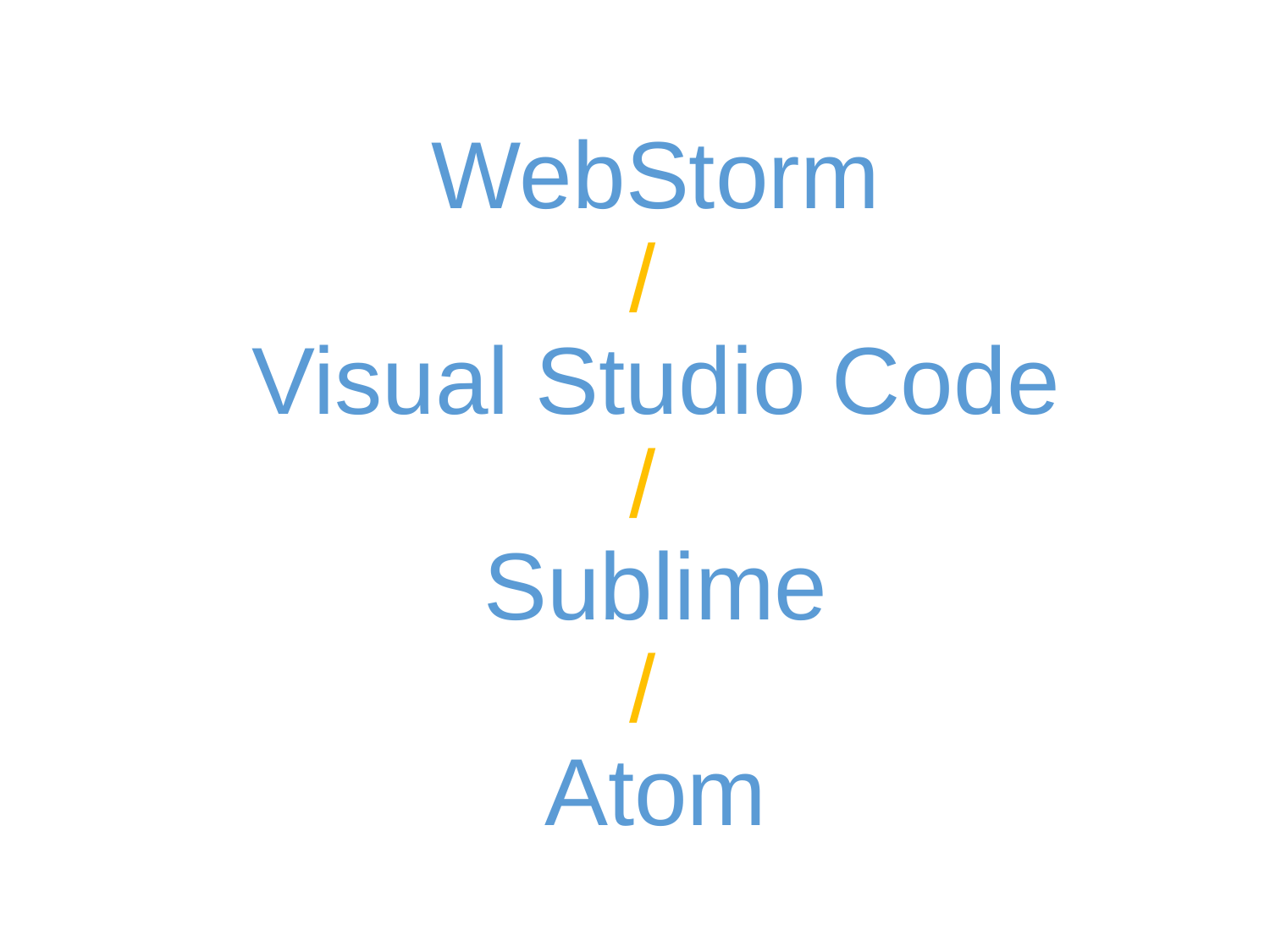

# WebStorm / Visual Studio Code / Sublime / Atom